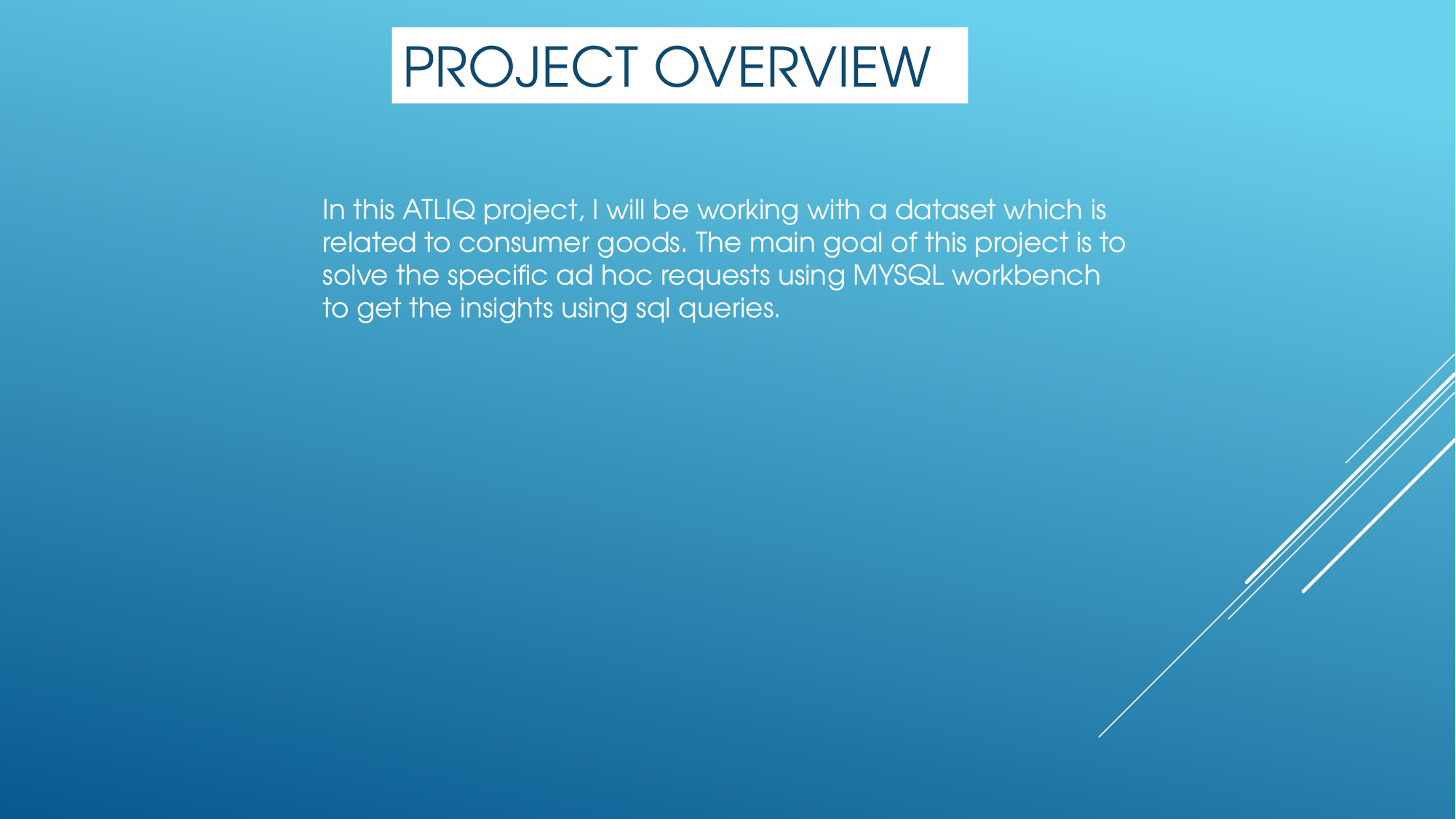

PROJECT OVERVIEW
In this ATLIQ project, I will be working with a dataset which is related to consumer goods. The main goal of this project is to solve the specific ad hoc requests using MYSQL workbench to get the insights using sql queries.